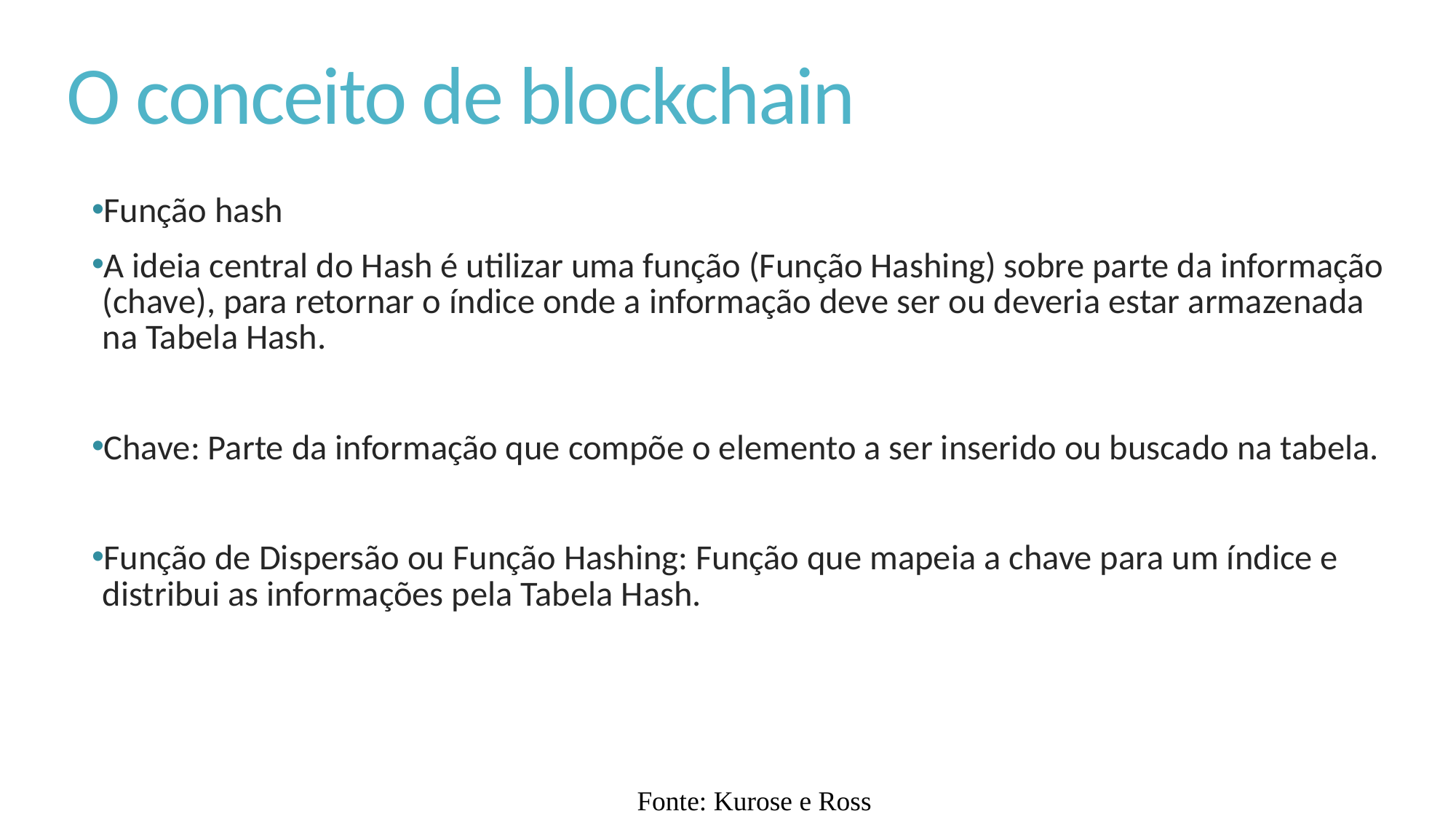

# O conceito de blockchain
Função hash
A ideia central do Hash é utilizar uma função (Função Hashing) sobre parte da informação (chave), para retornar o índice onde a informação deve ser ou deveria estar armazenada na Tabela Hash.

Chave: Parte da informação que compõe o elemento a ser inserido ou buscado na tabela.

Função de Dispersão ou Função Hashing: Função que mapeia a chave para um índice e distribui as informações pela Tabela Hash.

Fonte: Kurose e Ross (2014).